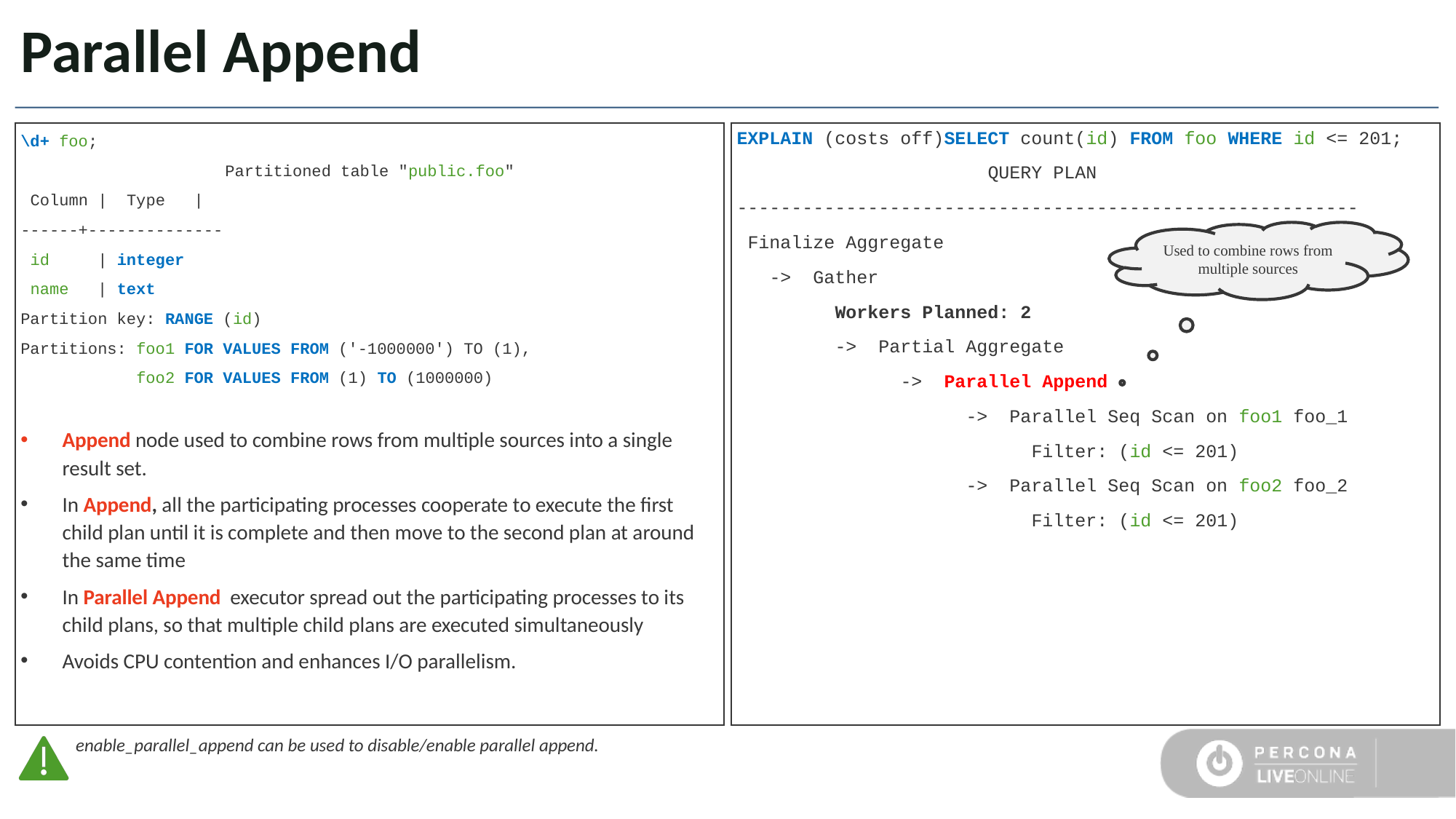

# Parallel Append
\d+ foo;
Partitioned table "public.foo"
 Column |  Type   |
------+--------------
 id     | integer
 name   | text
Partition key: RANGE (id)
Partitions: foo1 FOR VALUES FROM ('-1000000') TO (1),
            foo2 FOR VALUES FROM (1) TO (1000000)

Append node used to combine rows from multiple sources into a single result set.
In Append, all the participating processes cooperate to execute the first child plan until it is complete and then move to the second plan at around the same time
In Parallel Append  executor spread out the participating processes to its child plans, so that multiple child plans are executed simultaneously
Avoids CPU contention and enhances I/O parallelism.

EXPLAIN (costs off)SELECT count(id) FROM foo WHERE id <= 201;
                       QUERY PLAN
---------------------------------------------------------
 Finalize Aggregate
   ->  Gather
         Workers Planned: 2
         ->  Partial Aggregate
               ->  Parallel Append
                     ->  Parallel Seq Scan on foo1 foo_1
                           Filter: (id <= 201)
                     ->  Parallel Seq Scan on foo2 foo_2
                           Filter: (id <= 201)
Used to combine rows from multiple sources
enable_parallel_append can be used to disable/enable parallel append.